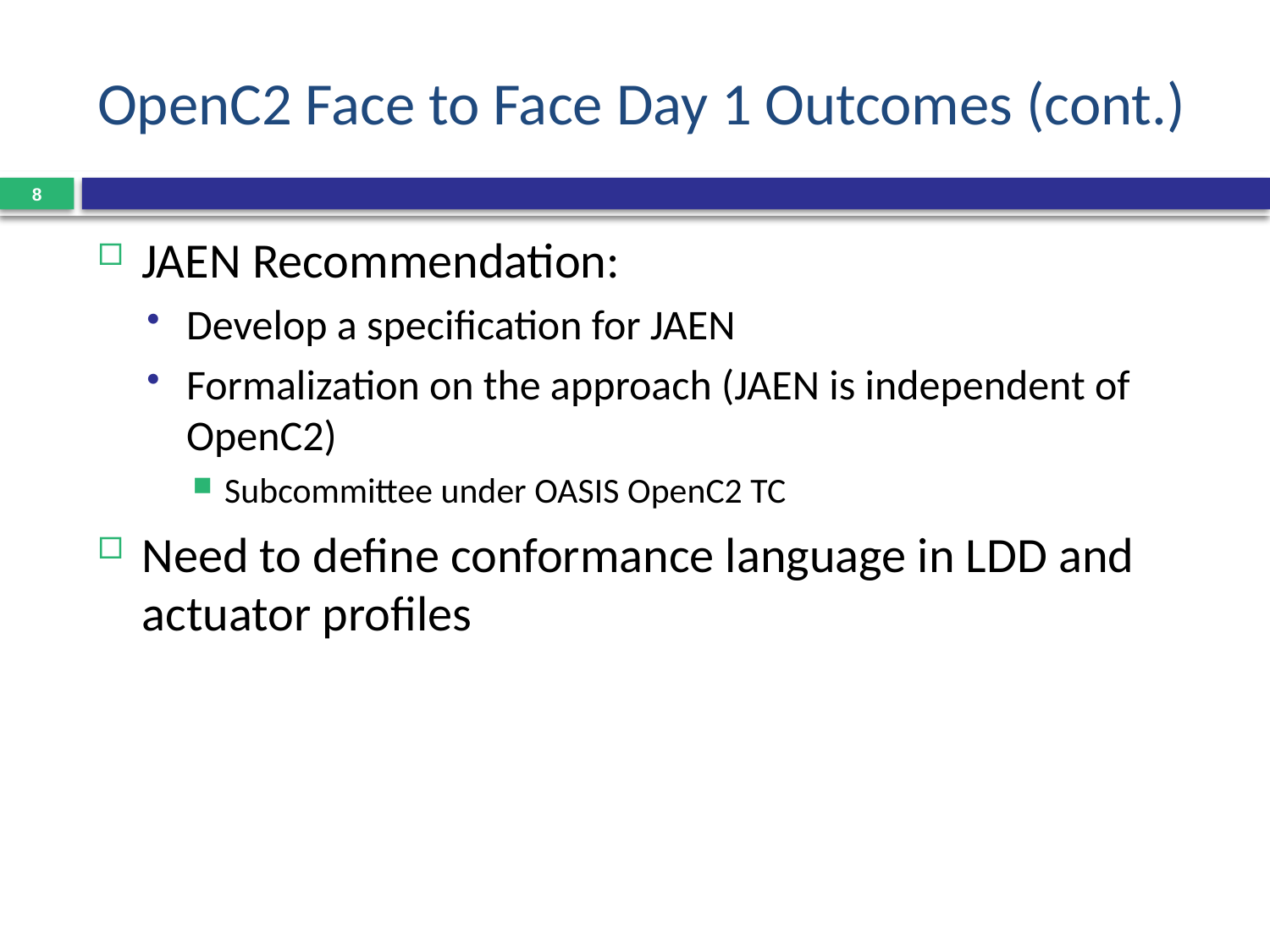

# OpenC2 Face to Face Day 1 Outcomes (cont.)
8
JAEN Recommendation:
Develop a specification for JAEN
Formalization on the approach (JAEN is independent of OpenC2)
Subcommittee under OASIS OpenC2 TC
Need to define conformance language in LDD and actuator profiles